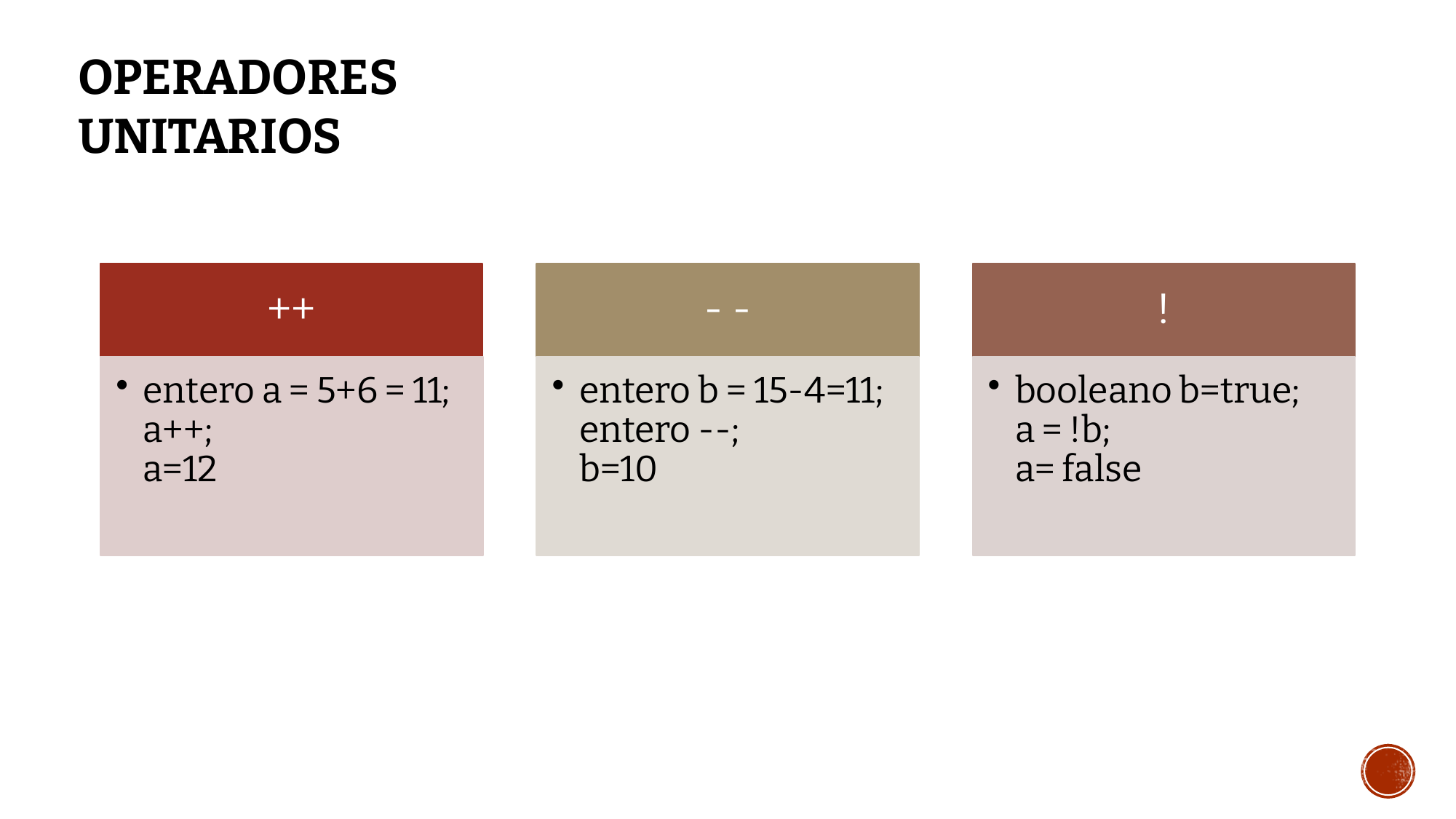

OPERADORES UNITARIOS

++

- -

!

entero a = 5+6 = 11;
a++;
a=12

entero b = 15-4=11;
entero --;
b=10

booleano b=true;
a = !b;
a= false